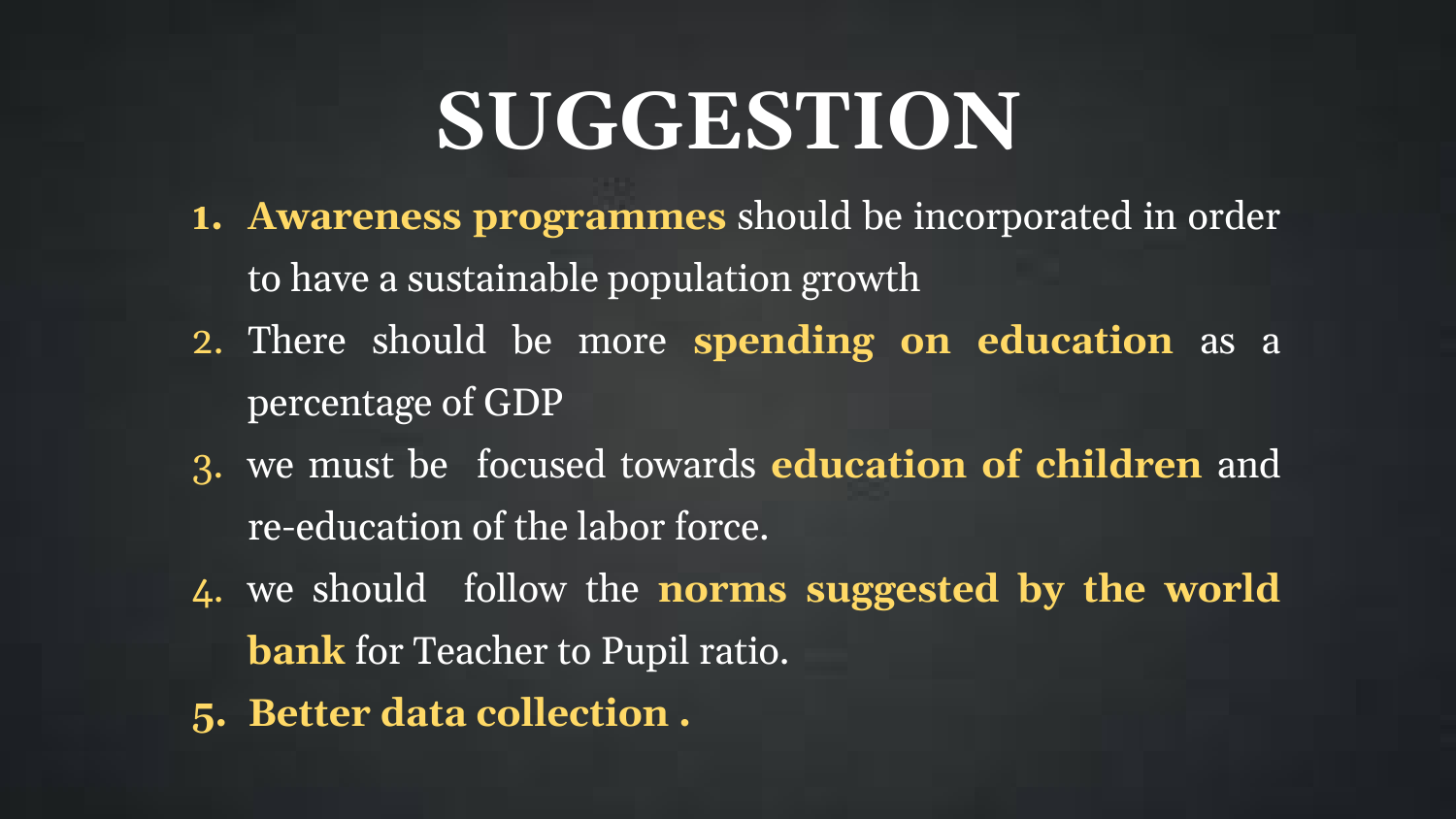

SUGGESTION
Awareness programmes should be incorporated in order to have a sustainable population growth
There should be more spending on education as a percentage of GDP
we must be  focused towards education of children and re-education of the labor force.
we should  follow the norms suggested by the world bank for Teacher to Pupil ratio.
Better data collection .